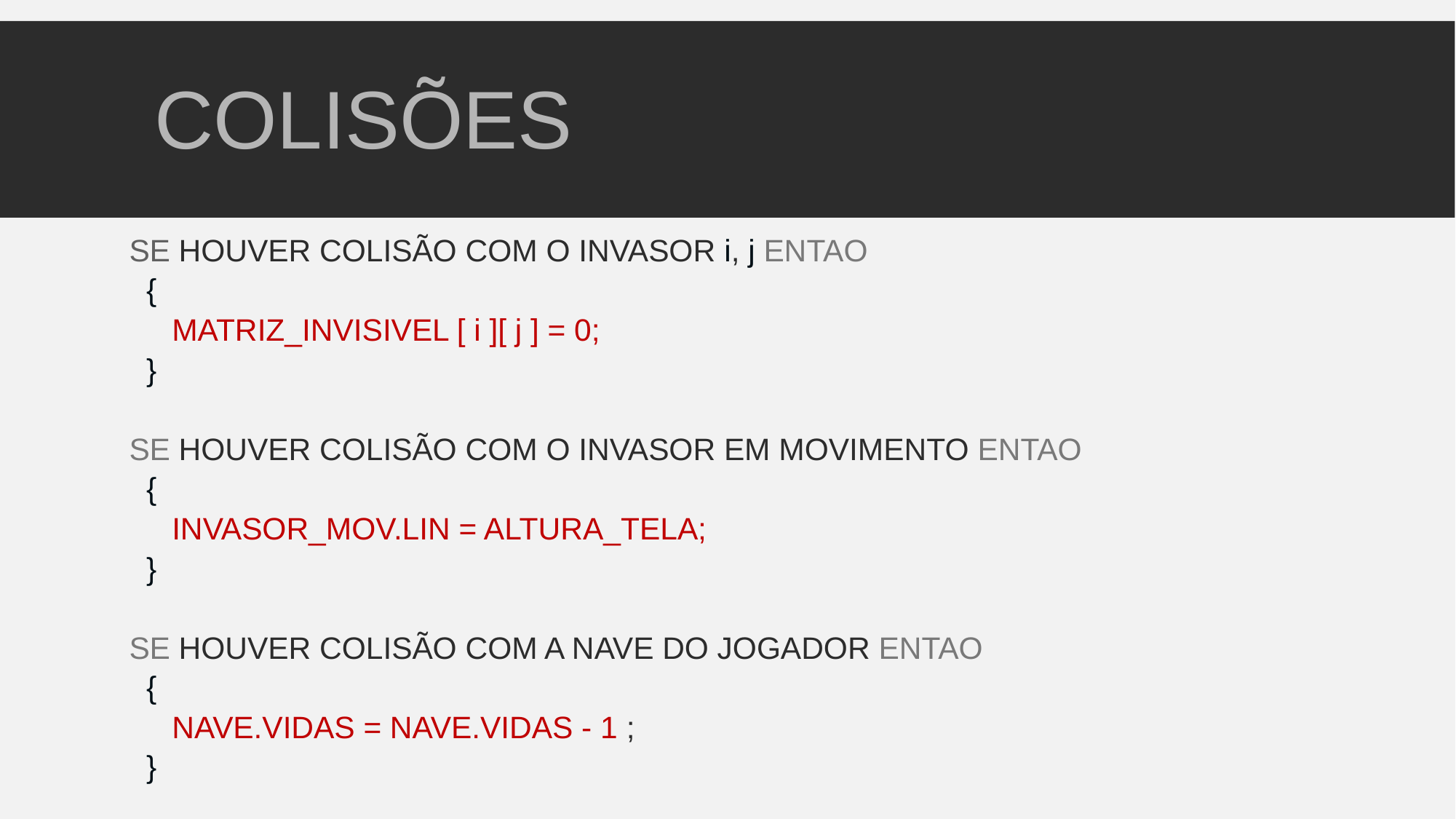

# COLISÕES
SE HOUVER COLISÃO COM O INVASOR i, j ENTAO
  {
     MATRIZ_INVISIVEL [ i ][ j ] = 0;
  }

SE HOUVER COLISÃO COM O INVASOR EM MOVIMENTO ENTAO
  {
     INVASOR_MOV.LIN = ALTURA_TELA;
  }

SE HOUVER COLISÃO COM A NAVE DO JOGADOR ENTAO
  {
     NAVE.VIDAS = NAVE.VIDAS - 1 ;
  }